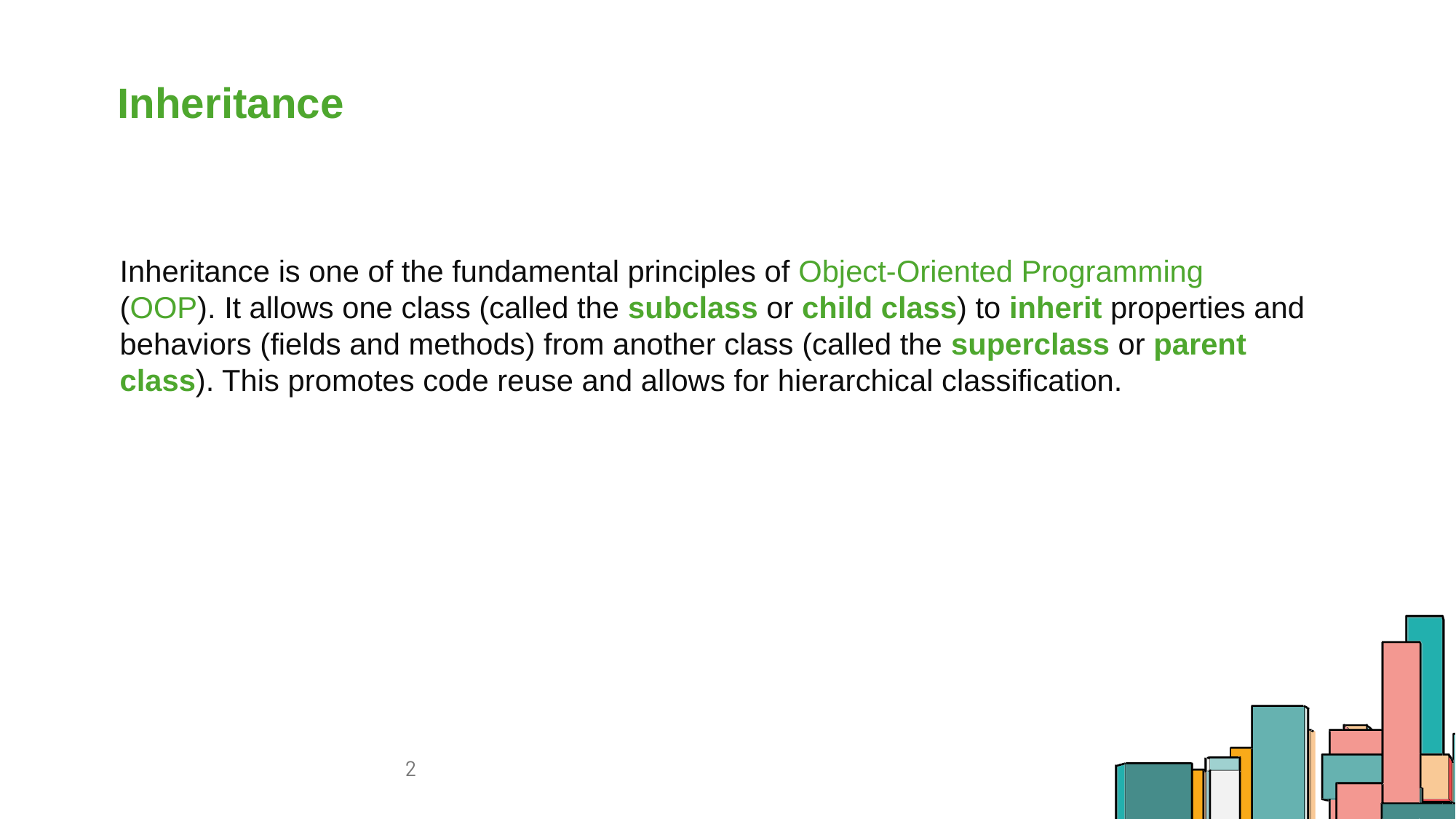

# Inheritance
Inheritance is one of the fundamental principles of Object-Oriented Programming (OOP). It allows one class (called the subclass or child class) to inherit properties and behaviors (fields and methods) from another class (called the superclass or parent class). This promotes code reuse and allows for hierarchical classification.
2